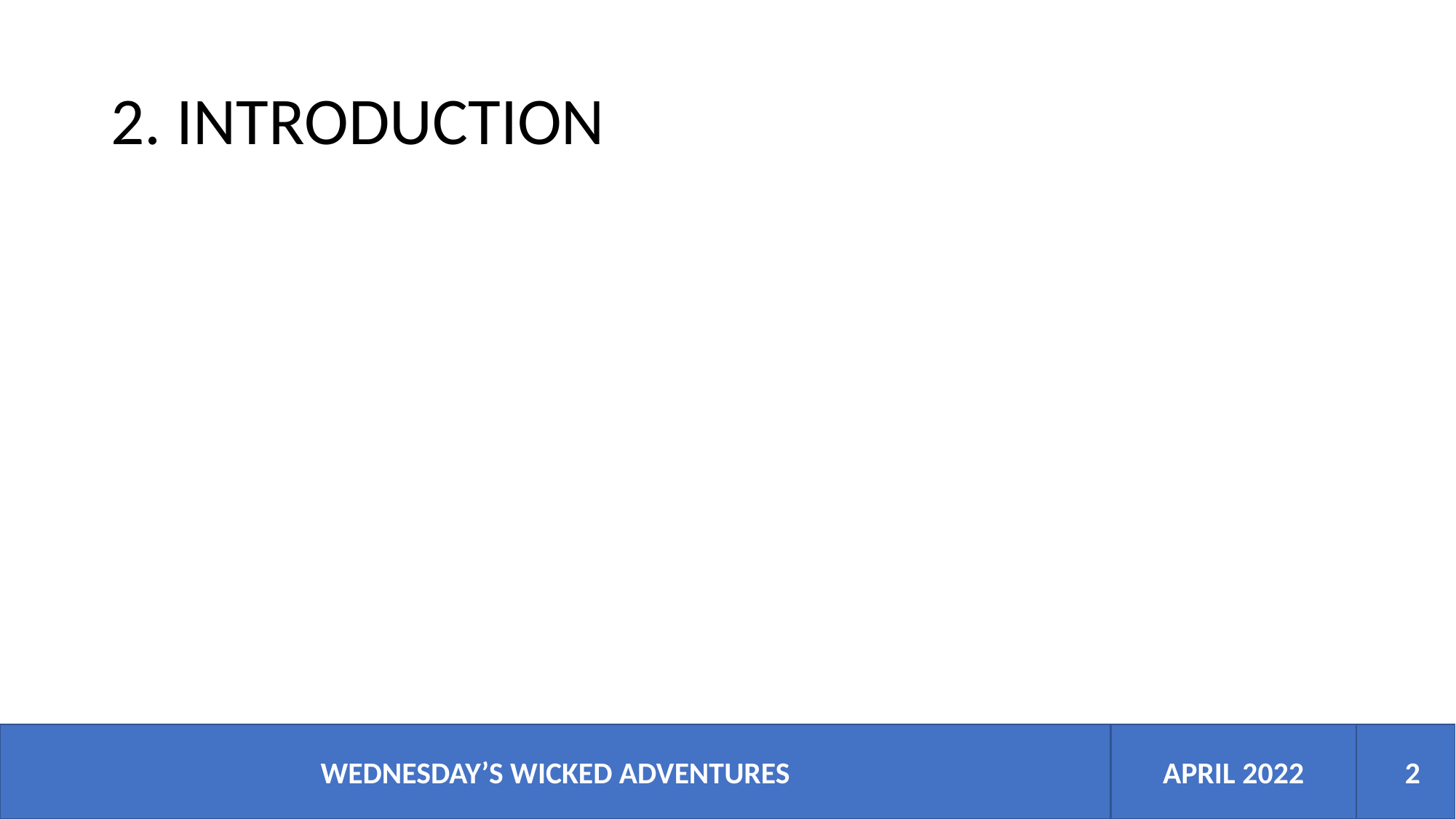

# 2. INTRODUCTION

APRIL 2022
WEDNESDAY’S WICKED ADVENTURES

2